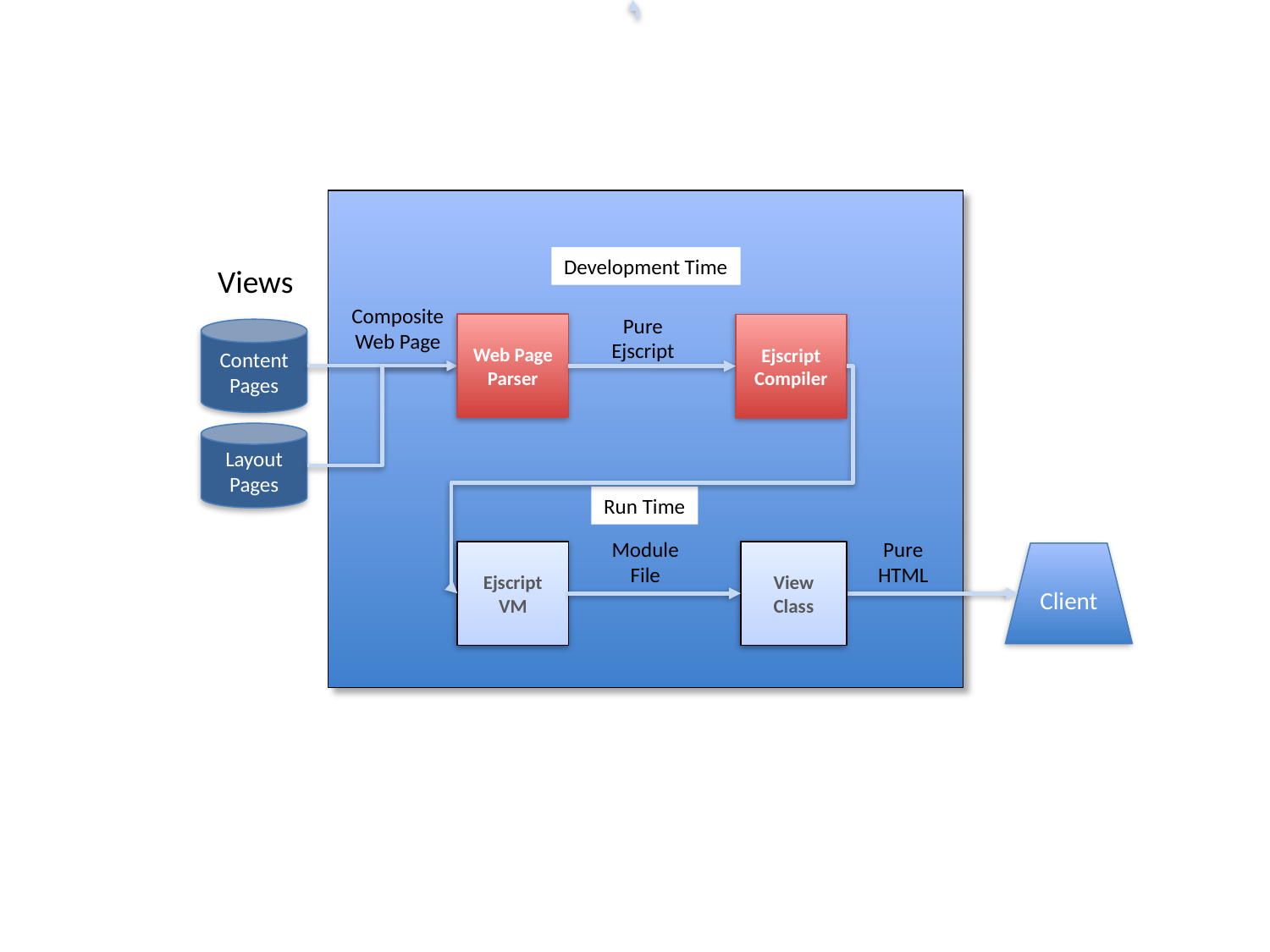

Development Time
Views
Composite
Web Page
Pure
Ejscript
Web Page
Parser
Ejscript
Compiler
Content
Pages
Layout
Pages
Run Time
Pure
HTML
Module
File
Ejscript
VM
View
Class
Client